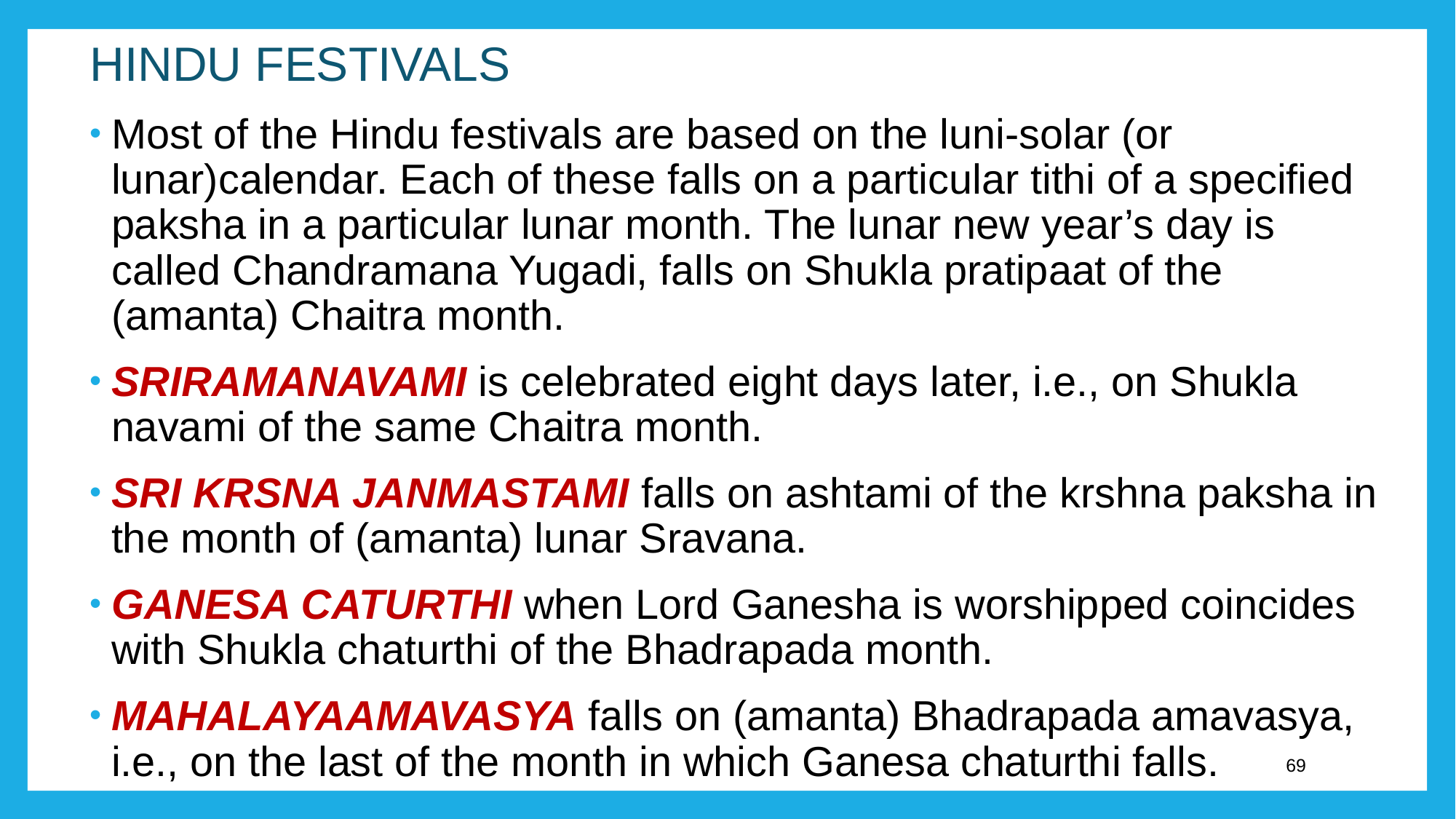

HINDU FESTIVALS
Most of the Hindu festivals are based on the luni-solar (or lunar)calendar. Each of these falls on a particular tithi of a specified paksha in a particular lunar month. The lunar new year’s day is called Chandramana Yugadi, falls on Shukla pratipaat of the (amanta) Chaitra month.
SRIRAMANAVAMI is celebrated eight days later, i.e., on Shukla navami of the same Chaitra month.
SRI KRSNA JANMASTAMI falls on ashtami of the krshna paksha in the month of (amanta) lunar Sravana.
GANESA CATURTHI when Lord Ganesha is worshipped coincides with Shukla chaturthi of the Bhadrapada month.
MAHALAYAAMAVASYA falls on (amanta) Bhadrapada amavasya, i.e., on the last of the month in which Ganesa chaturthi falls.
69